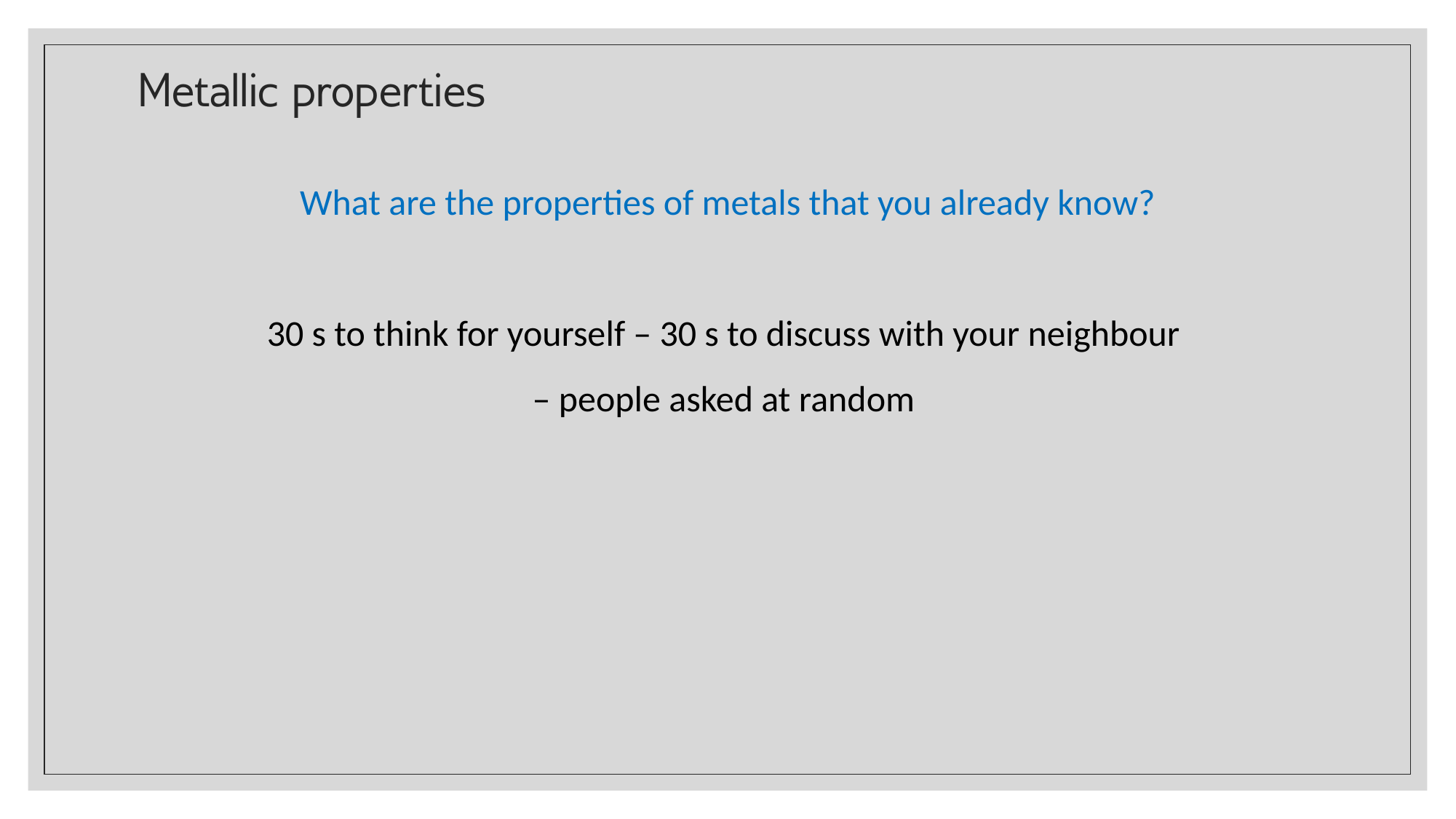

# Metallic properties
What are the properties of metals that you already know?

30 s to think for yourself – 30 s to discuss with your neighbour
– people asked at random